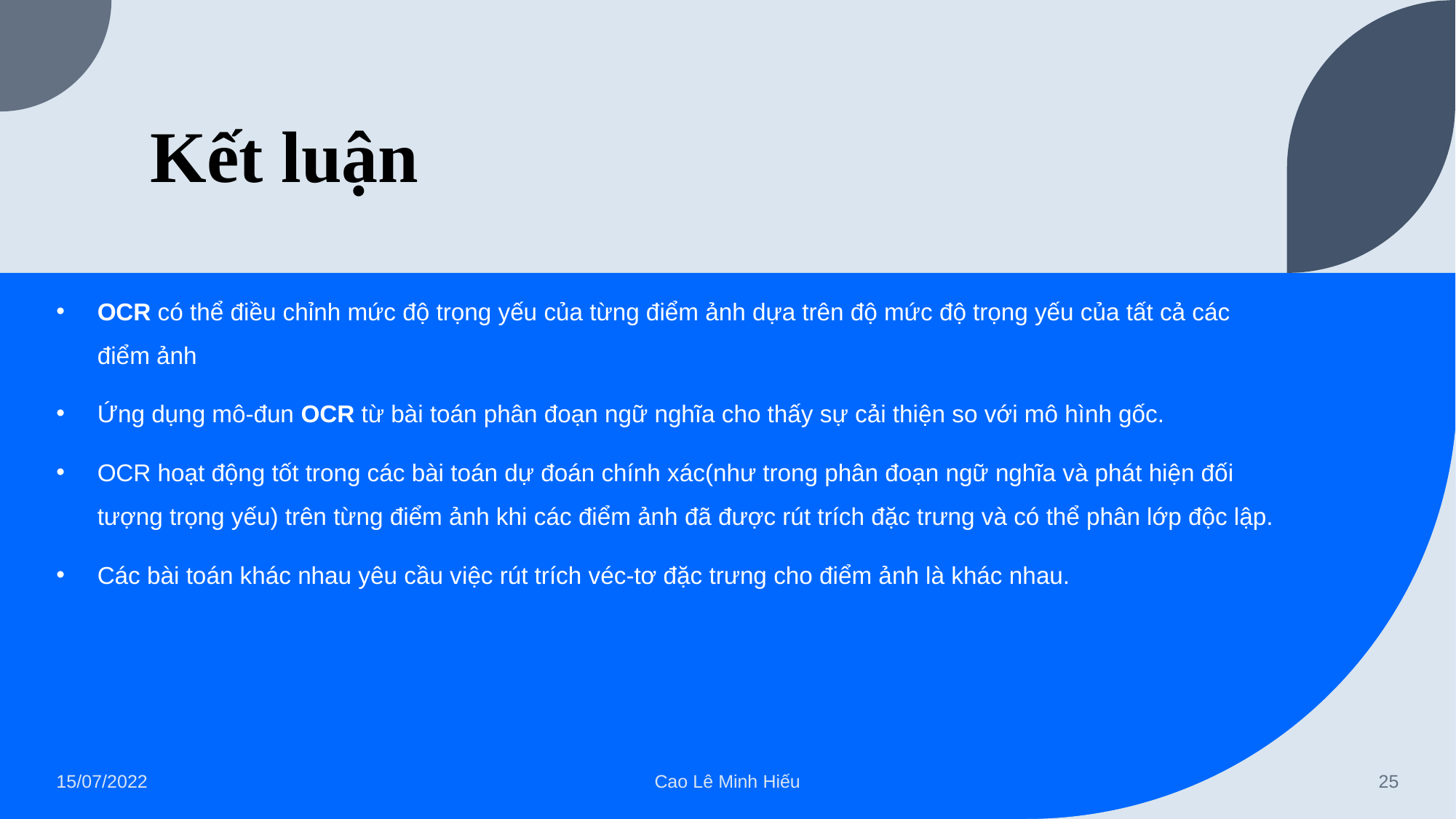

# Kết luận
OCR có thể điều chỉnh mức độ trọng yếu của từng điểm ảnh dựa trên độ mức độ trọng yếu của tất cả các điểm ảnh
Ứng dụng mô-đun OCR từ bài toán phân đoạn ngữ nghĩa cho thấy sự cải thiện so với mô hình gốc.
OCR hoạt động tốt trong các bài toán dự đoán chính xác(như trong phân đoạn ngữ nghĩa và phát hiện đối tượng trọng yếu) trên từng điểm ảnh khi các điểm ảnh đã được rút trích đặc trưng và có thể phân lớp độc lập.
Các bài toán khác nhau yêu cầu việc rút trích véc-tơ đặc trưng cho điểm ảnh là khác nhau.
15/07/2022
Cao Lê Minh Hiếu
25